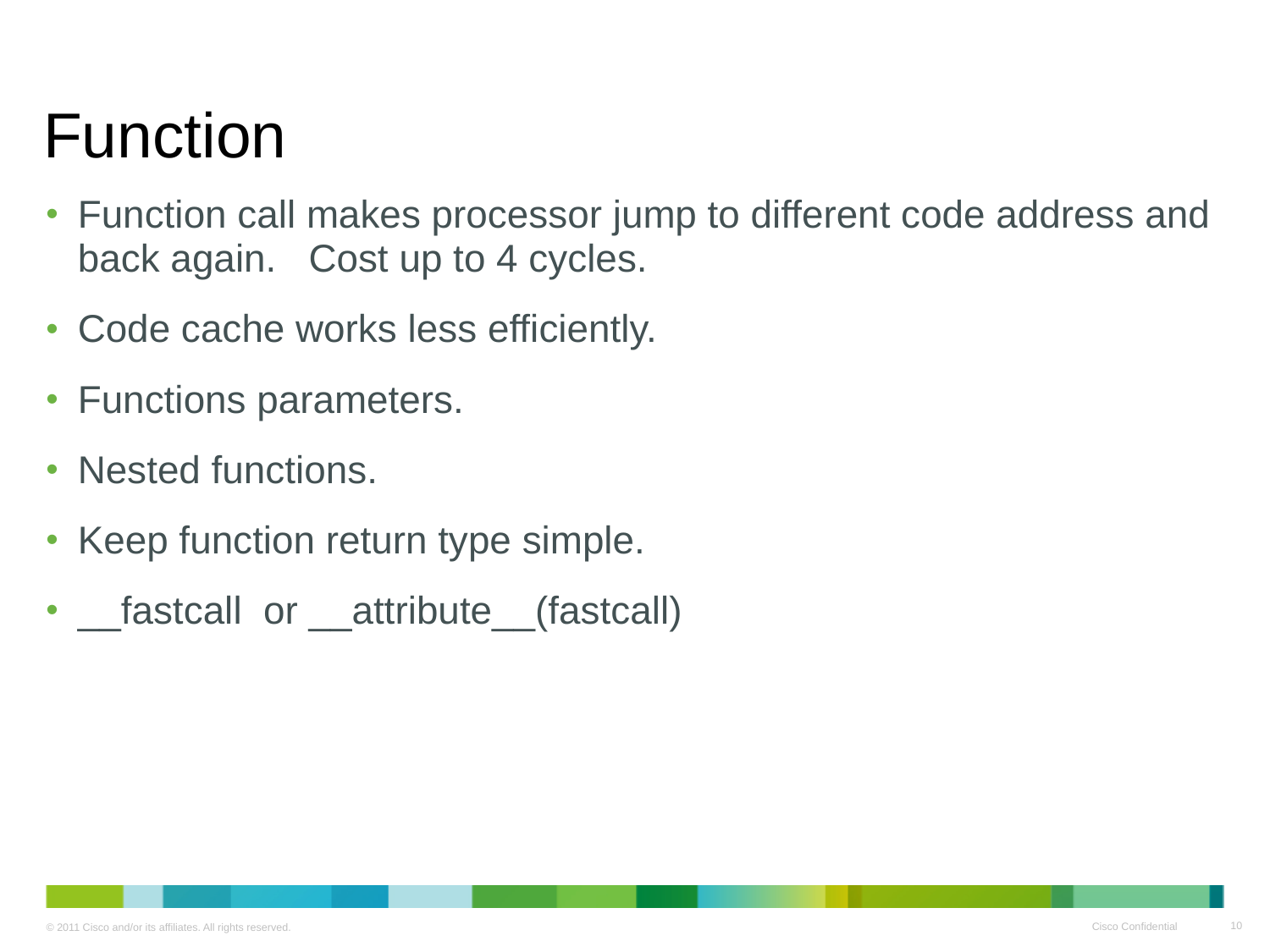

# Function
Function call makes processor jump to different code address and back again.   Cost up to 4 cycles.
Code cache works less efficiently.
Functions parameters.
Nested functions.
Keep function return type simple.
__fastcall  or __attribute__(fastcall)